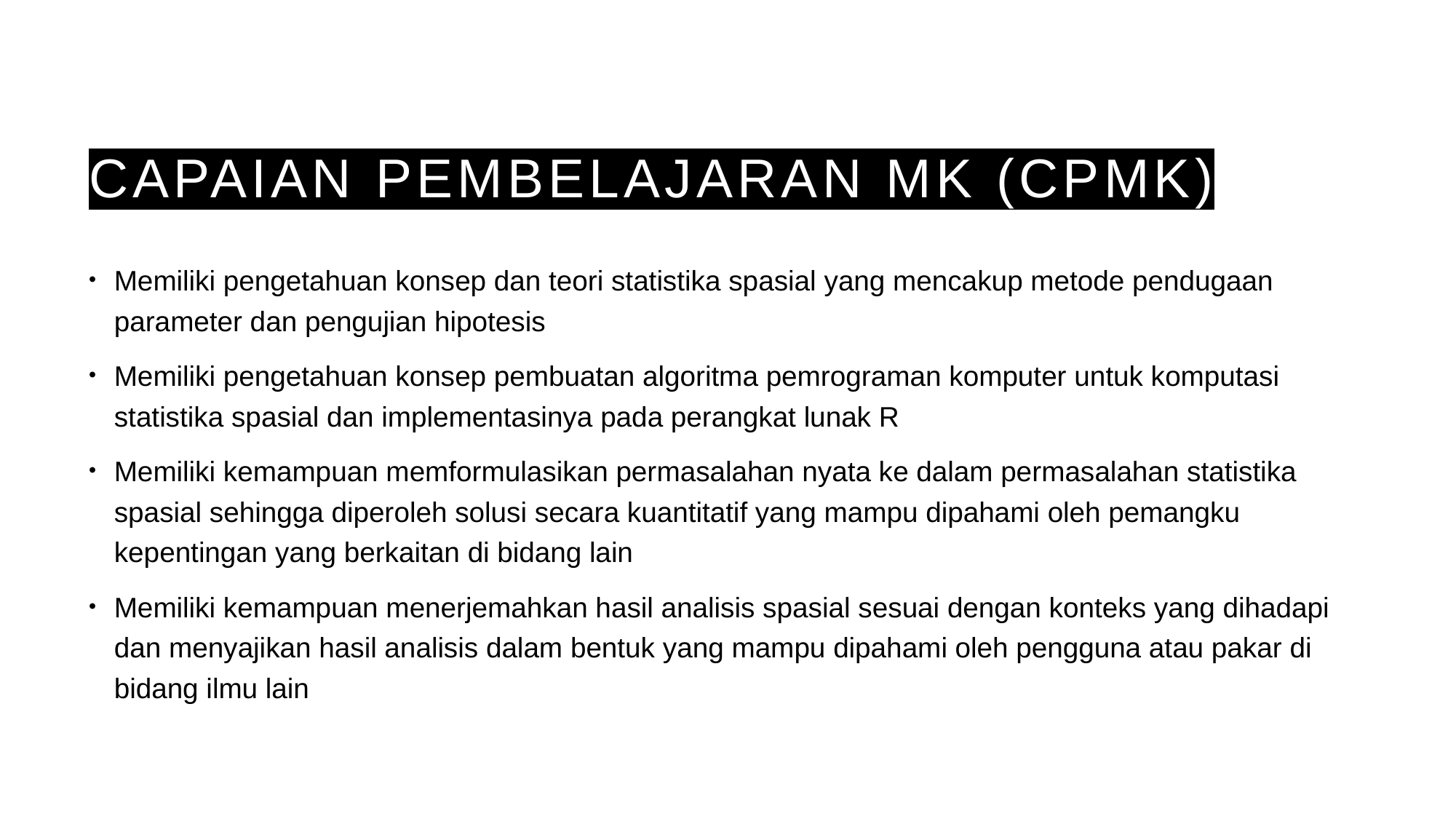

# Capaian Pembelajaran MK (CPMK)
Memiliki pengetahuan konsep dan teori statistika spasial yang mencakup metode pendugaan parameter dan pengujian hipotesis
Memiliki pengetahuan konsep pembuatan algoritma pemrograman komputer untuk komputasi statistika spasial dan implementasinya pada perangkat lunak R
Memiliki kemampuan memformulasikan permasalahan nyata ke dalam permasalahan statistika spasial sehingga diperoleh solusi secara kuantitatif yang mampu dipahami oleh pemangku kepentingan yang berkaitan di bidang lain
Memiliki kemampuan menerjemahkan hasil analisis spasial sesuai dengan konteks yang dihadapi dan menyajikan hasil analisis dalam bentuk yang mampu dipahami oleh pengguna atau pakar di bidang ilmu lain